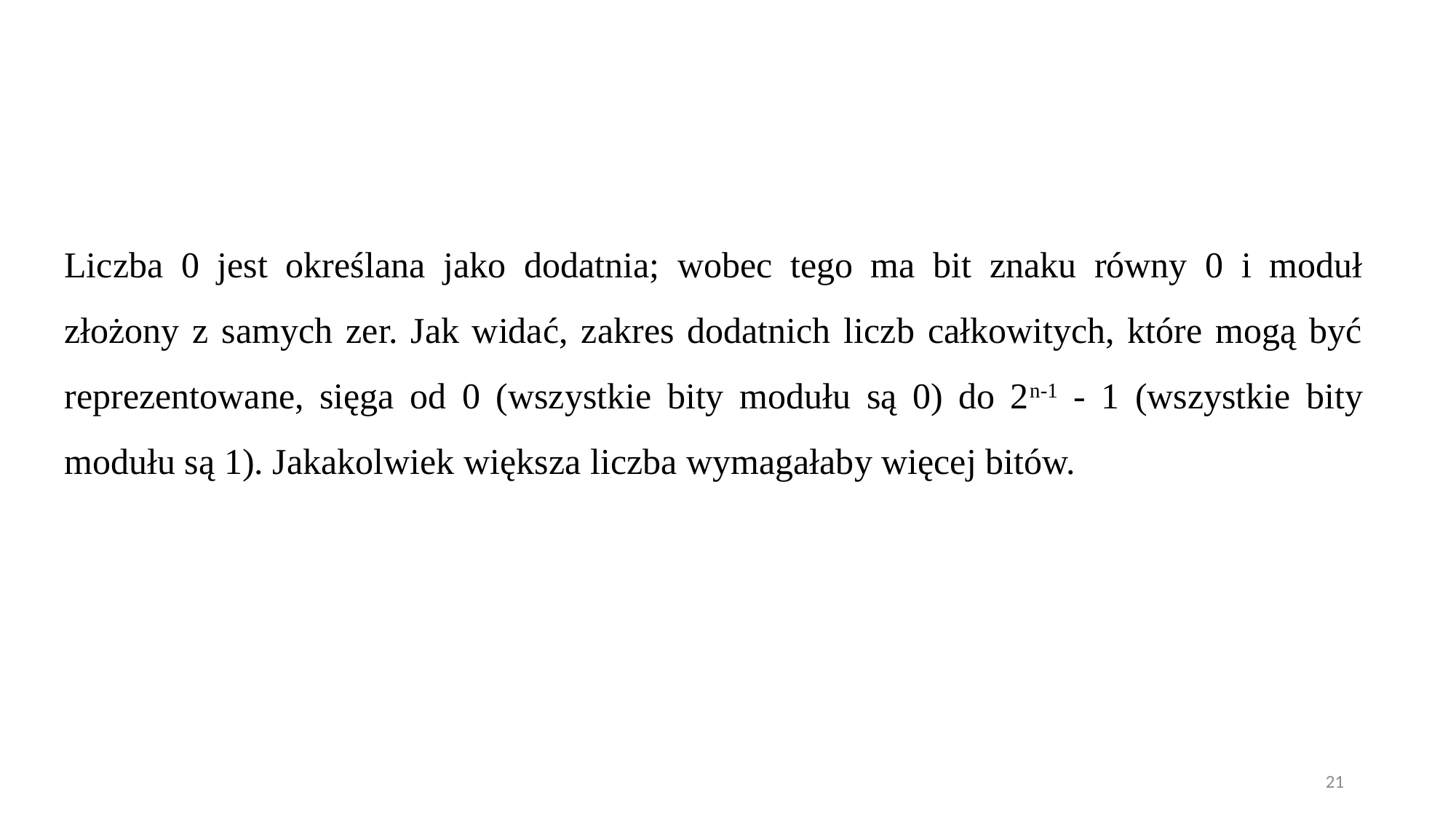

Liczba 0 jest określana jako dodatnia; wobec tego ma bit znaku równy 0 i moduł złożony z samych zer. Jak widać, zakres dodatnich liczb całkowitych, które mogą być reprezentowane, sięga od 0 (wszystkie bity modułu są 0) do 2n-1 - 1 (wszystkie bity modułu są 1). Jakakolwiek większa liczba wymagałaby więcej bitów.
21